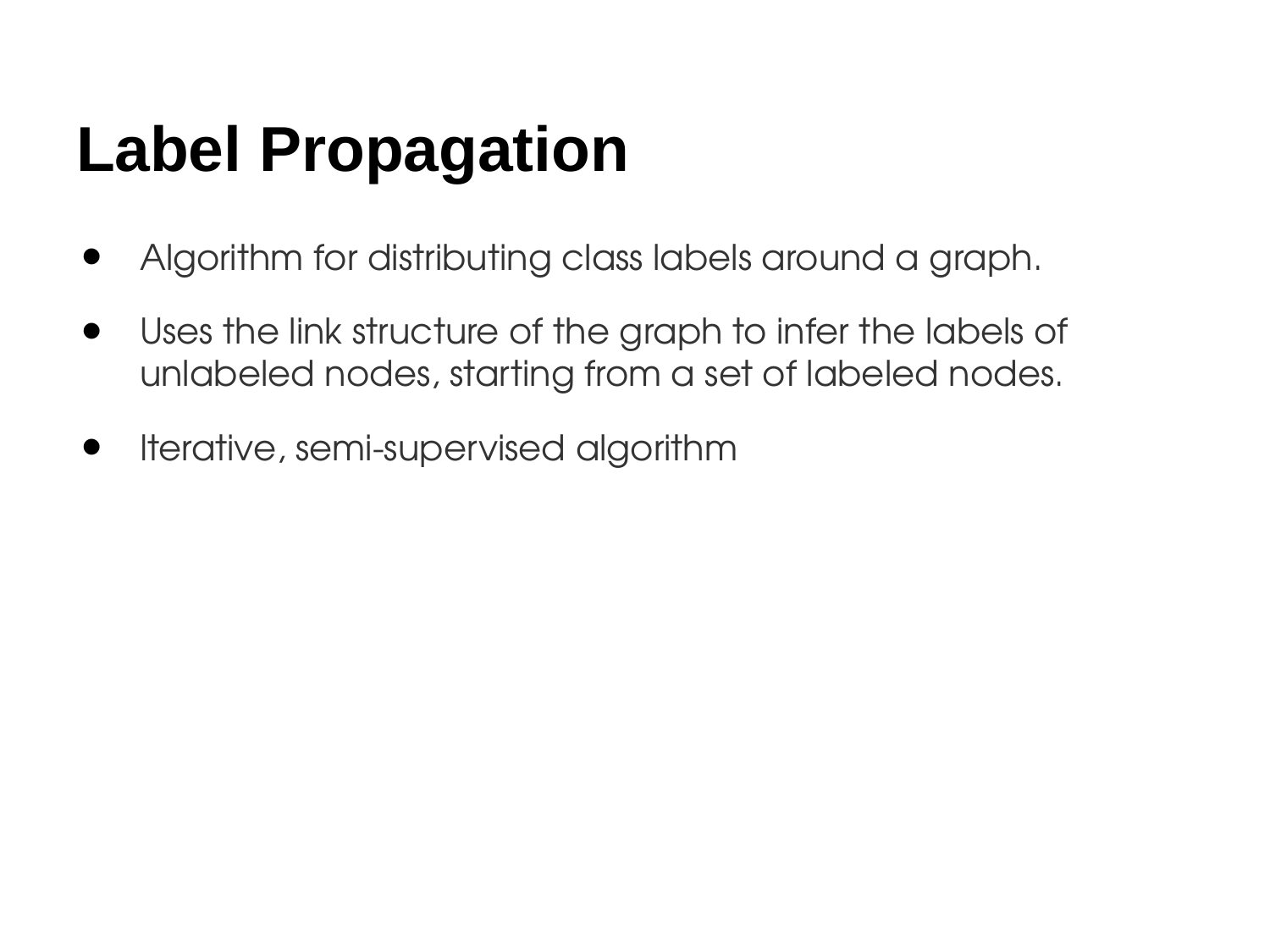

# Label Propagation
Algorithm for distributing class labels around a graph.
Uses the link structure of the graph to infer the labels of unlabeled nodes, starting from a set of labeled nodes.
Iterative, semi-supervised algorithm